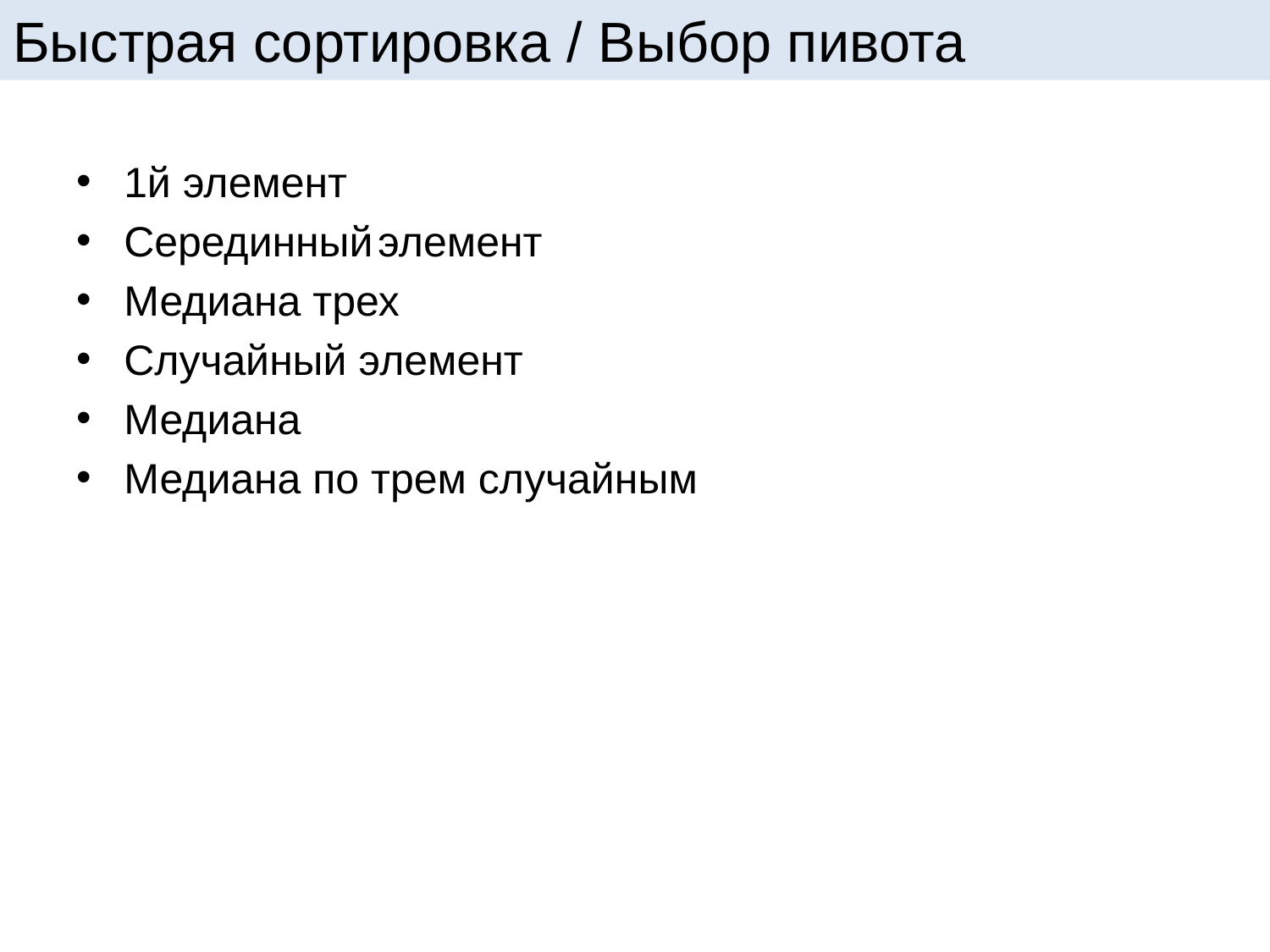

# Быстрая сортировка / Выбор пивота
1й элемент
Серединный	элемент
Медиана трех
Случайный элемент
Медиана
Медиана по трем случайным